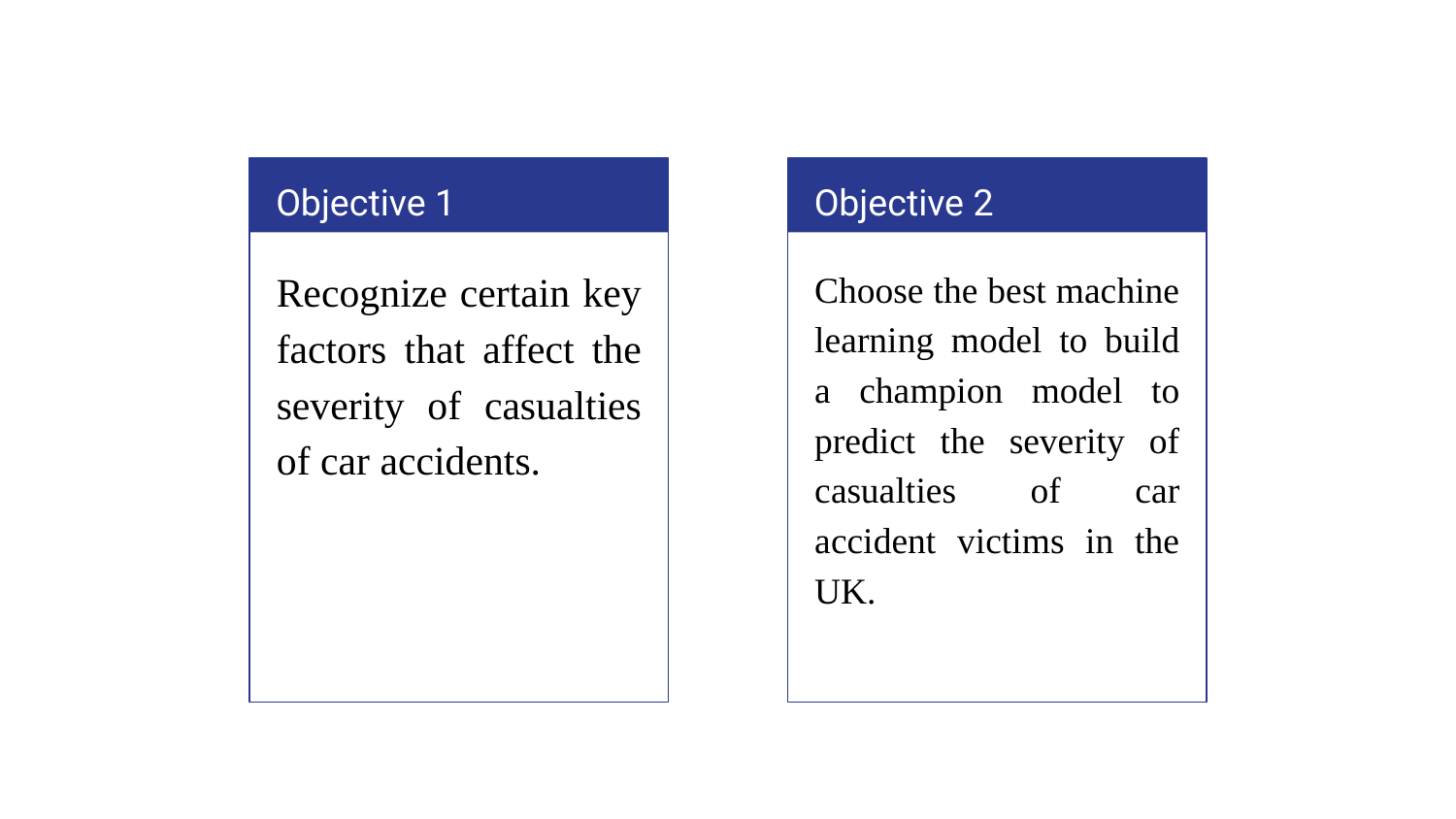

Objective 1

Objective 2
Recognize certain key factors that affect the severity of casualties of car accidents.
Choose the best machine learning model to build a champion model to predict the severity of casualties of car accident victims in the UK.